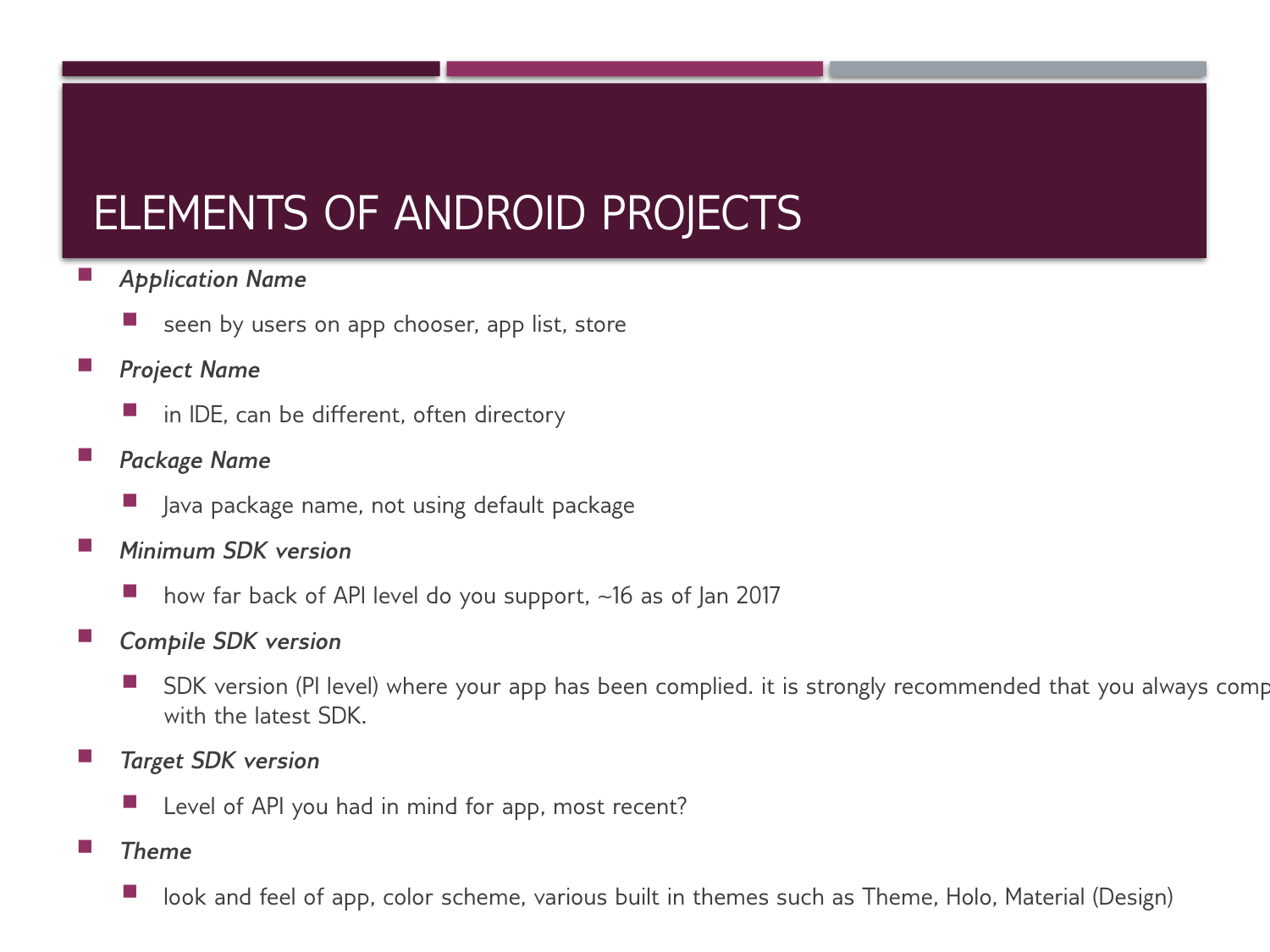

# Elements of Android Projects
Application Name
seen by users on app chooser, app list, store
Project Name
in IDE, can be different, often directory
Package Name
Java package name, not using default package
Minimum SDK version
how far back of API level do you support, ~16 as of Jan 2017
Compile SDK version
SDK version (PI level) where your app has been complied. it is strongly recommended that you always compile with the latest SDK.
Target SDK version
Level of API you had in mind for app, most recent?
Theme
look and feel of app, color scheme, various built in themes such as Theme, Holo, Material (Design)